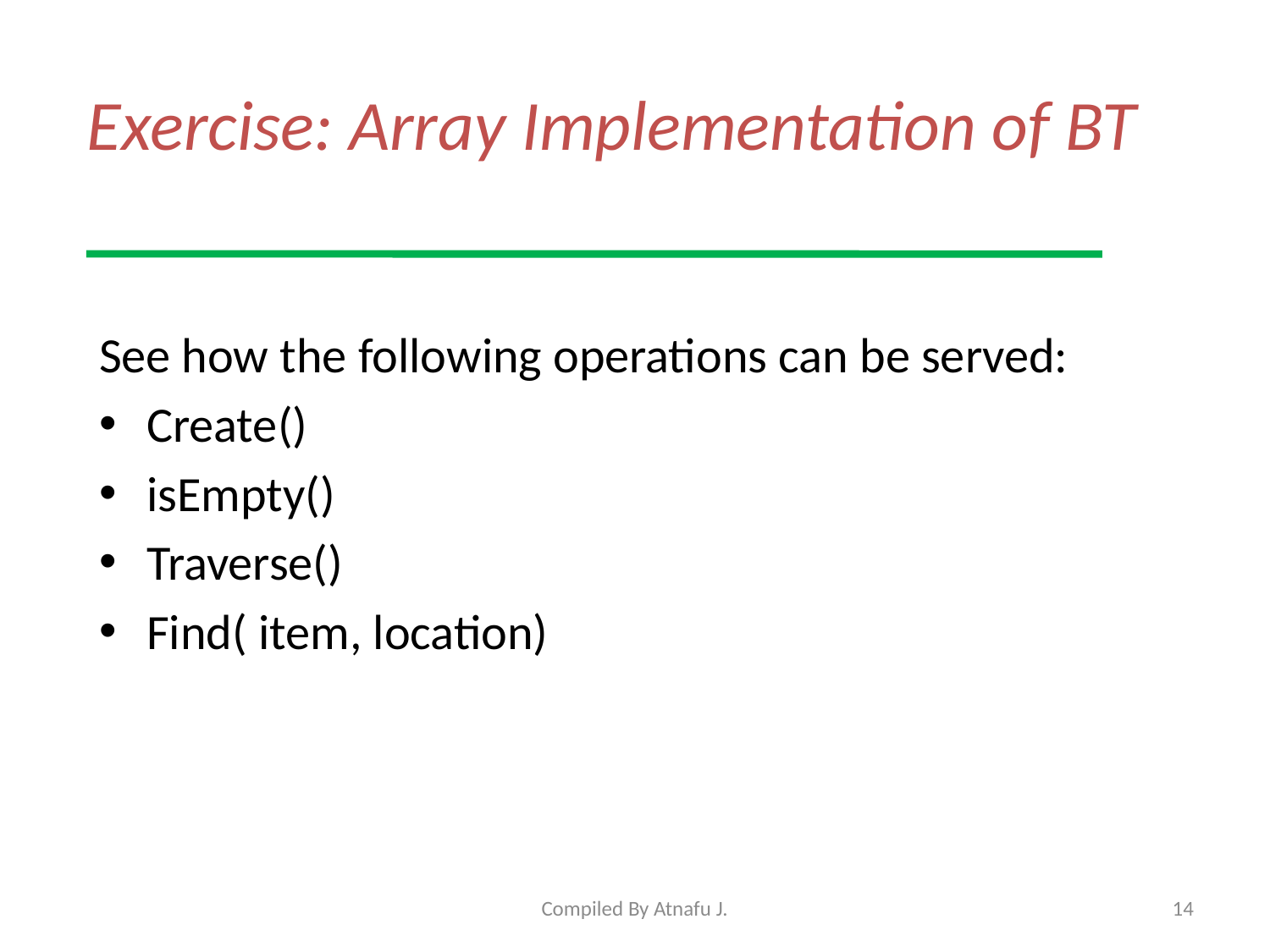

# Exercise: Array Implementation of BT
See how the following operations can be served:
Create()
isEmpty()
Traverse()
Find( item, location)

Compiled By Atnafu J.
14